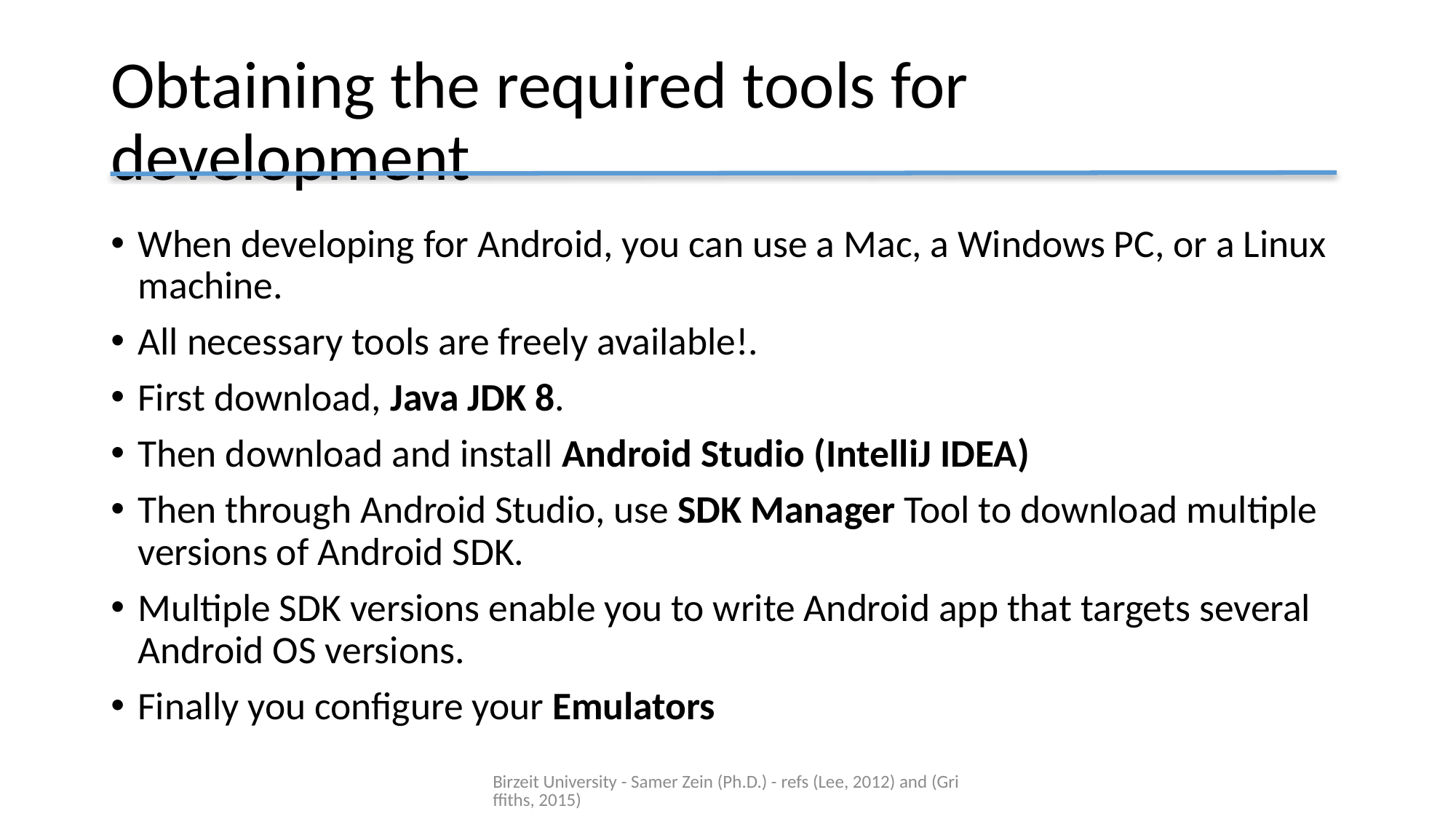

# Obtaining the required tools for development

When developing for Android, you can use a Mac, a Windows PC, or a Linux machine.
All necessary tools are freely available!.
First download, Java JDK 8.
Then download and install Android Studio (IntelliJ IDEA)
Then through Android Studio, use SDK Manager Tool to download multiple versions of Android SDK.
Multiple SDK versions enable you to write Android app that targets several Android OS versions.
Finally you configure your Emulators
Birzeit University - Samer Zein (Ph.D.) - refs (Lee, 2012) and (Griffiths, 2015)